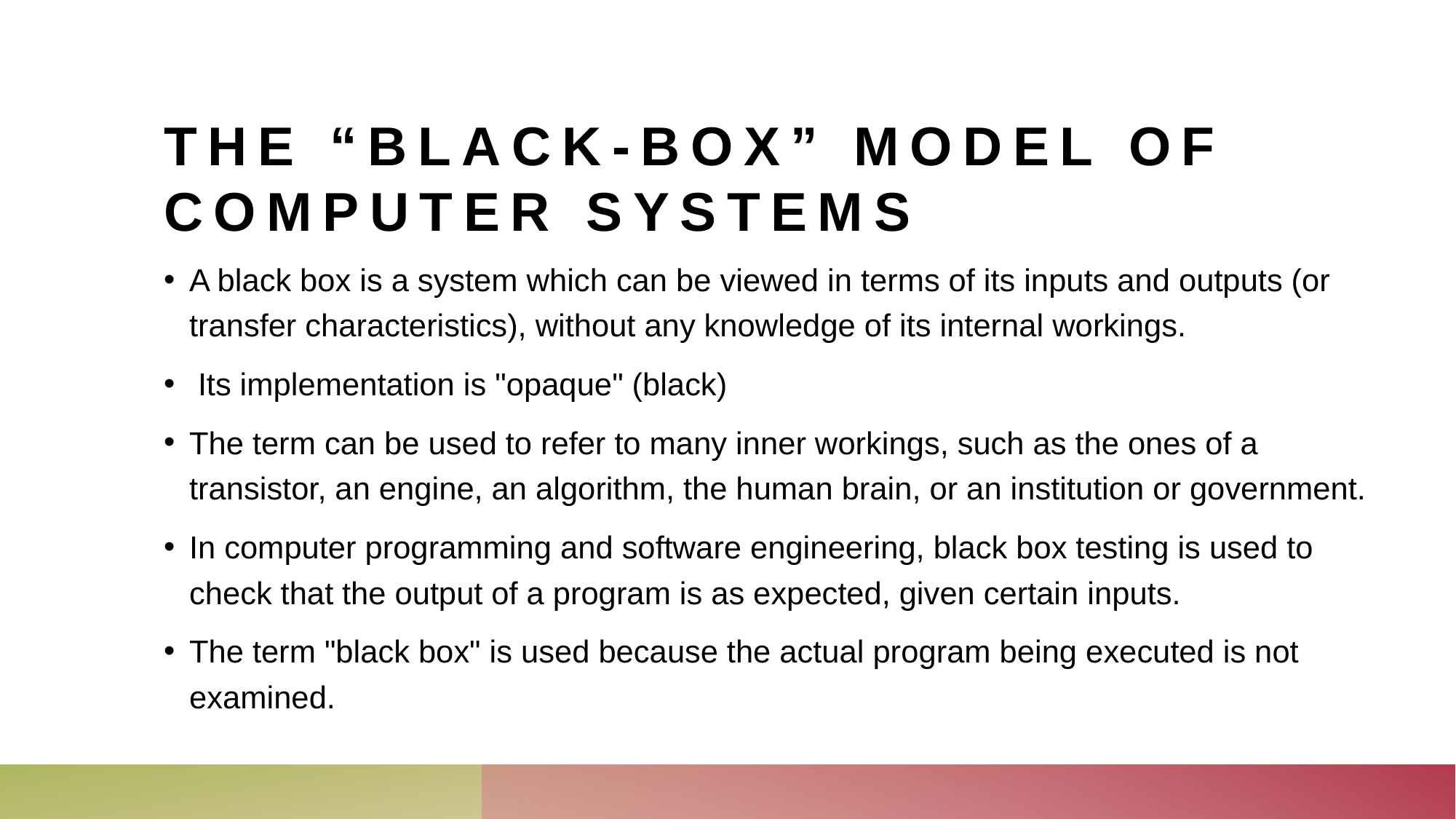

# The “Black-Box” model of computer systems
A black box is a system which can be viewed in terms of its inputs and outputs (or transfer characteristics), without any knowledge of its internal workings.
 Its implementation is "opaque" (black)
The term can be used to refer to many inner workings, such as the ones of a transistor, an engine, an algorithm, the human brain, or an institution or government.
In computer programming and software engineering, black box testing is used to check that the output of a program is as expected, given certain inputs.
The term "black box" is used because the actual program being executed is not examined.